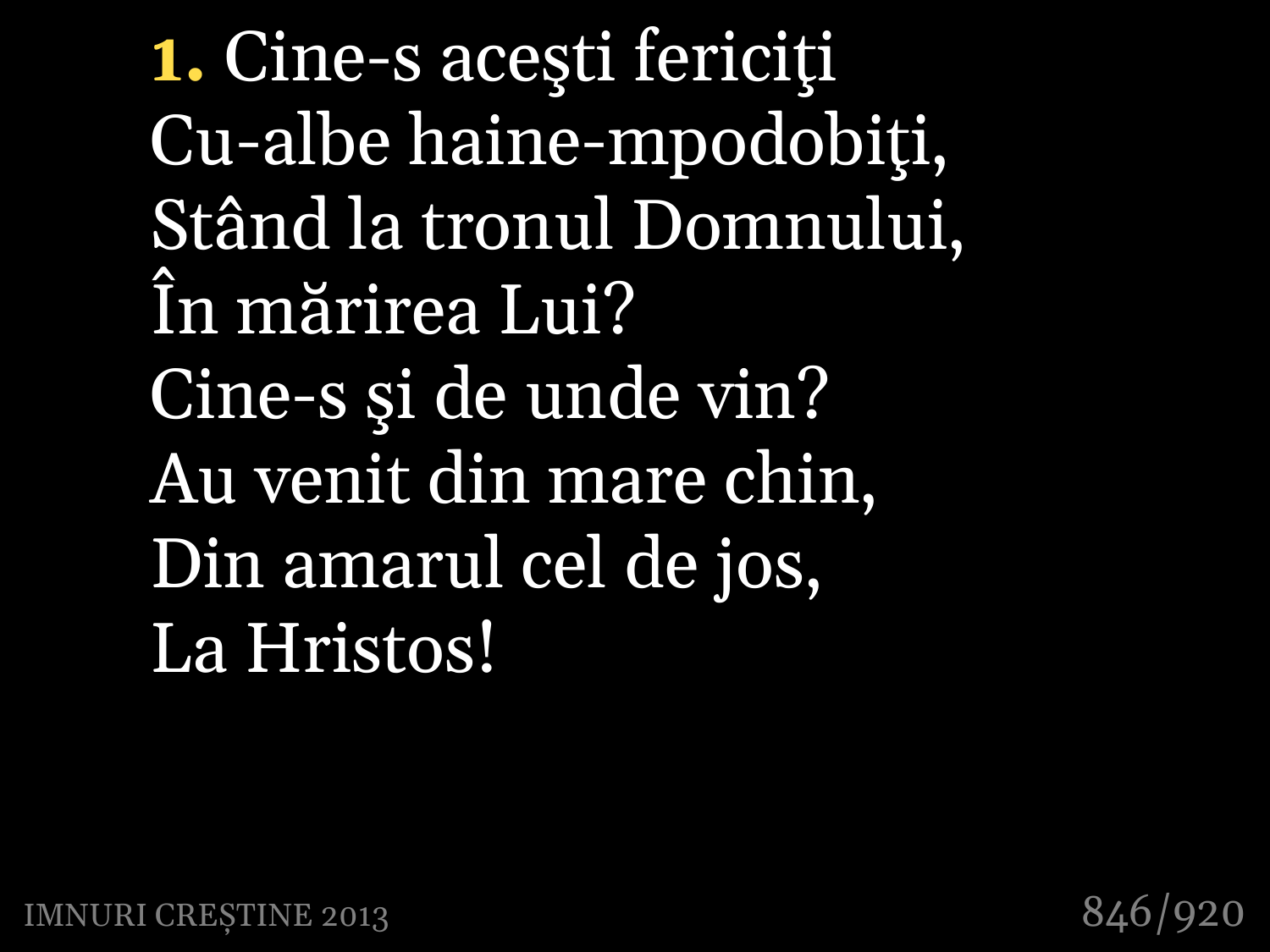

1. Cine-s aceşti fericiţi
Cu-albe haine-mpodobiţi,
Stând la tronul Domnului,
În mărirea Lui?
Cine-s şi de unde vin?
Au venit din mare chin,
Din amarul cel de jos,
La Hristos!
846/920
IMNURI CREȘTINE 2013